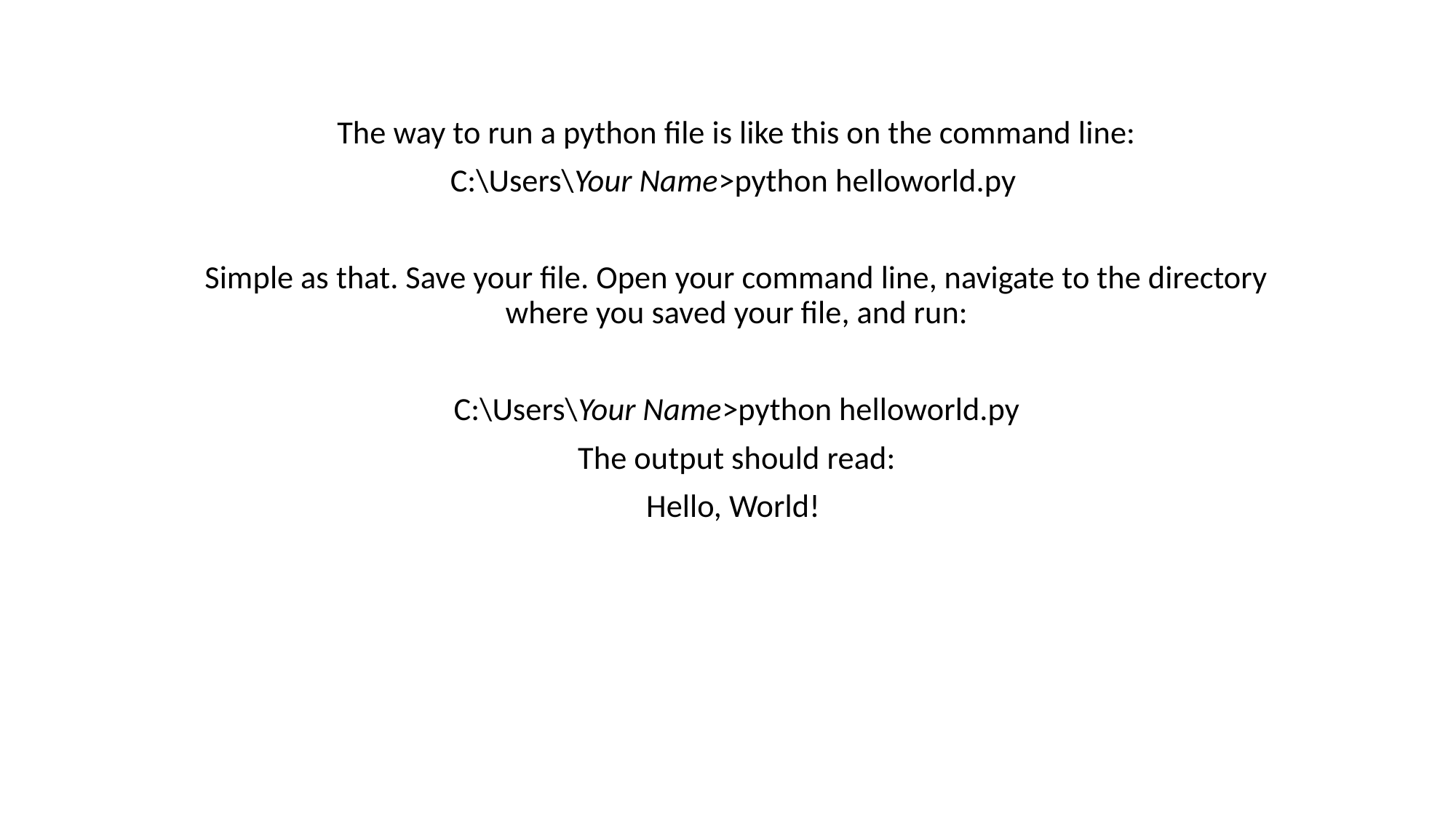

The way to run a python file is like this on the command line:
C:\Users\Your Name>python helloworld.py

Simple as that. Save your file. Open your command line, navigate to the directory where you saved your file, and run:

C:\Users\Your Name>python helloworld.py
The output should read:
Hello, World!